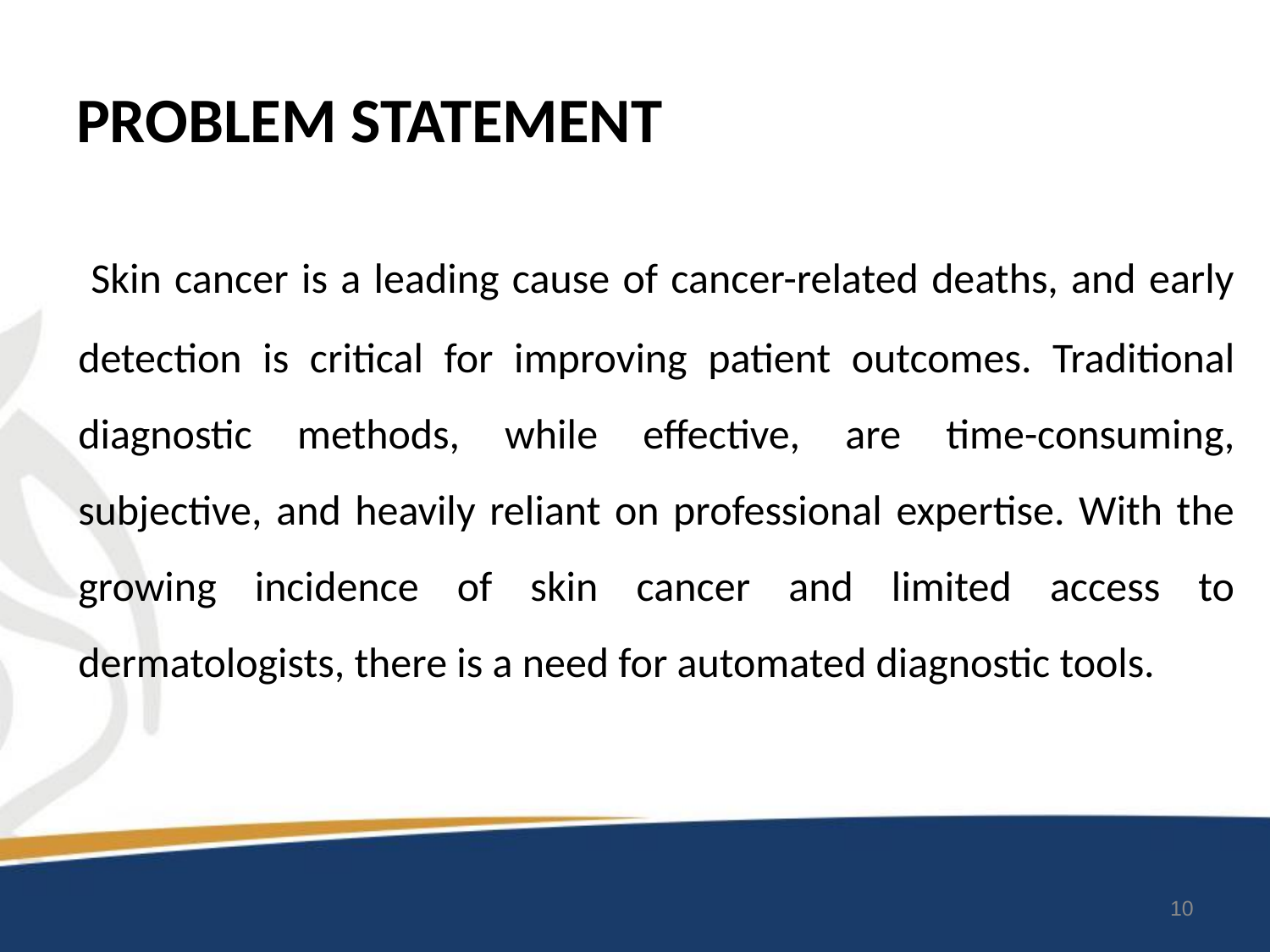

# PROBLEM STATEMENT
  Skin cancer is a leading cause of cancer-related deaths, and early detection is critical for improving patient outcomes. Traditional diagnostic methods, while effective, are time-consuming, subjective, and heavily reliant on professional expertise. With the growing incidence of skin cancer and limited access to dermatologists, there is a need for automated diagnostic tools.
10